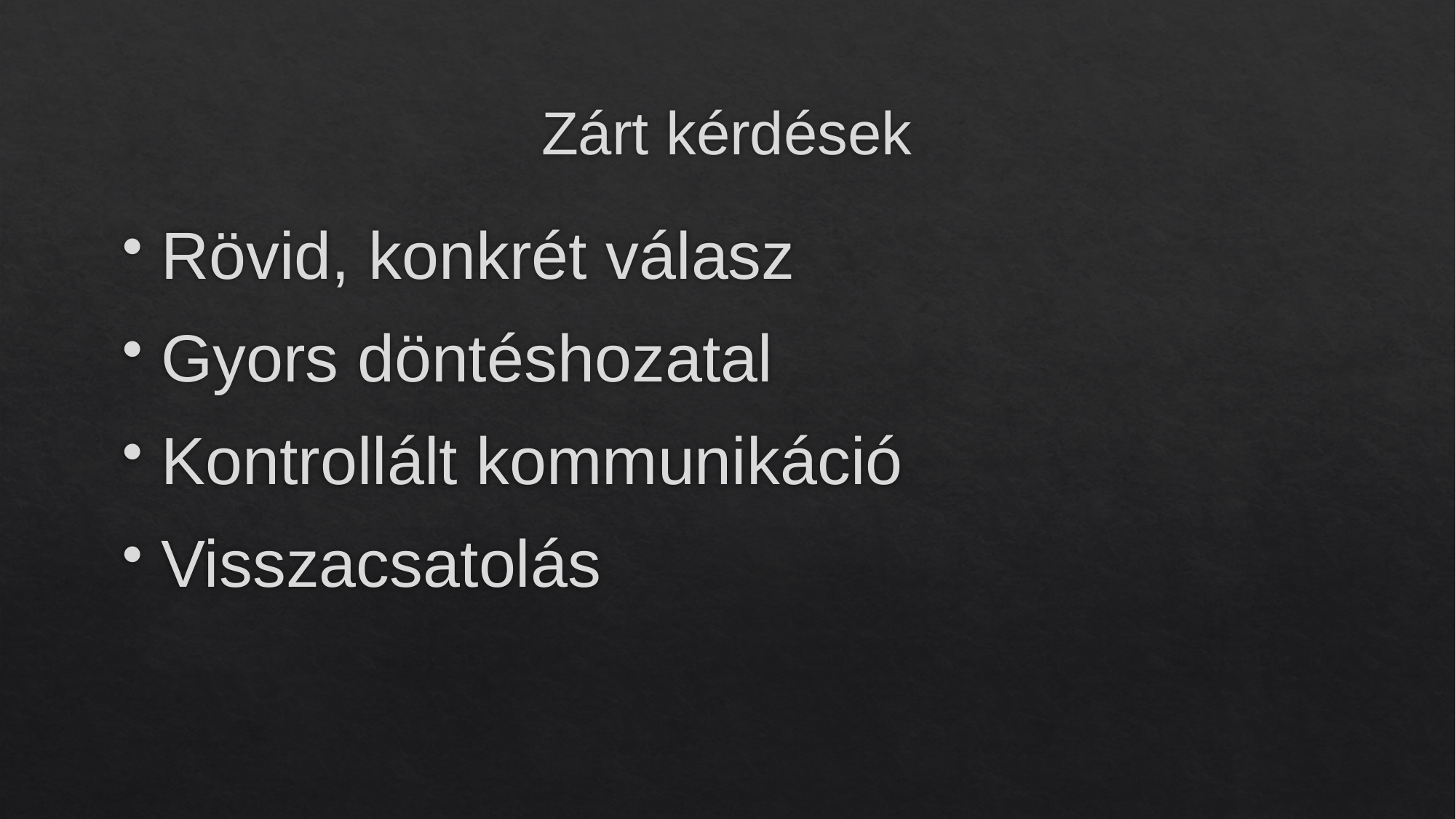

# Zárt kérdések
Rövid, konkrét válasz
Gyors döntéshozatal
Kontrollált kommunikáció
Visszacsatolás